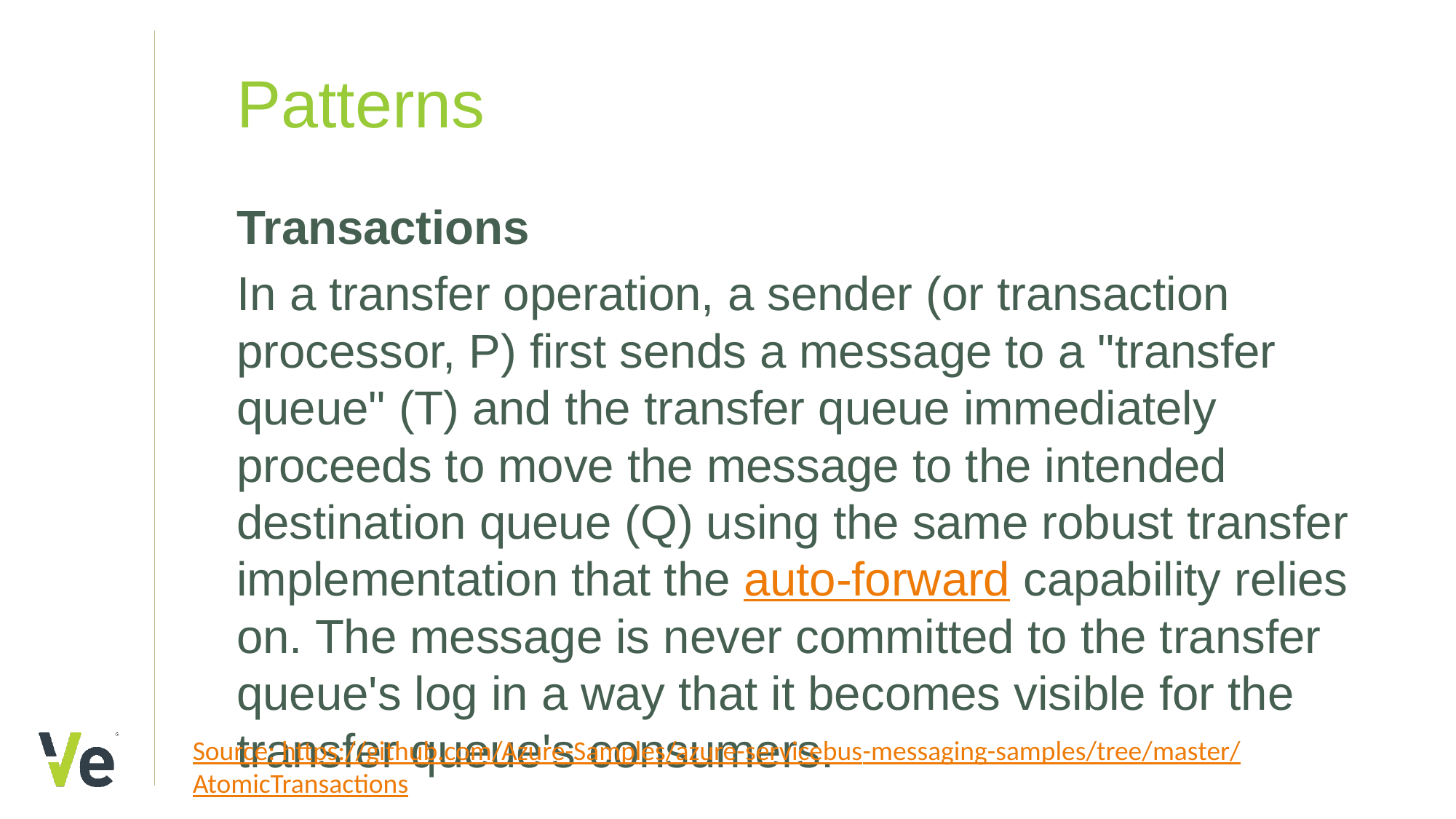

# Patterns
Transactions
In a transfer operation, a sender (or transaction processor, P) first sends a message to a "transfer queue" (T) and the transfer queue immediately proceeds to move the message to the intended destination queue (Q) using the same robust transfer implementation that the auto-forward capability relies on. The message is never committed to the transfer queue's log in a way that it becomes visible for the transfer queue's consumers.
Source: https://github.com/Azure-Samples/azure-servicebus-messaging-samples/tree/master/AtomicTransactions